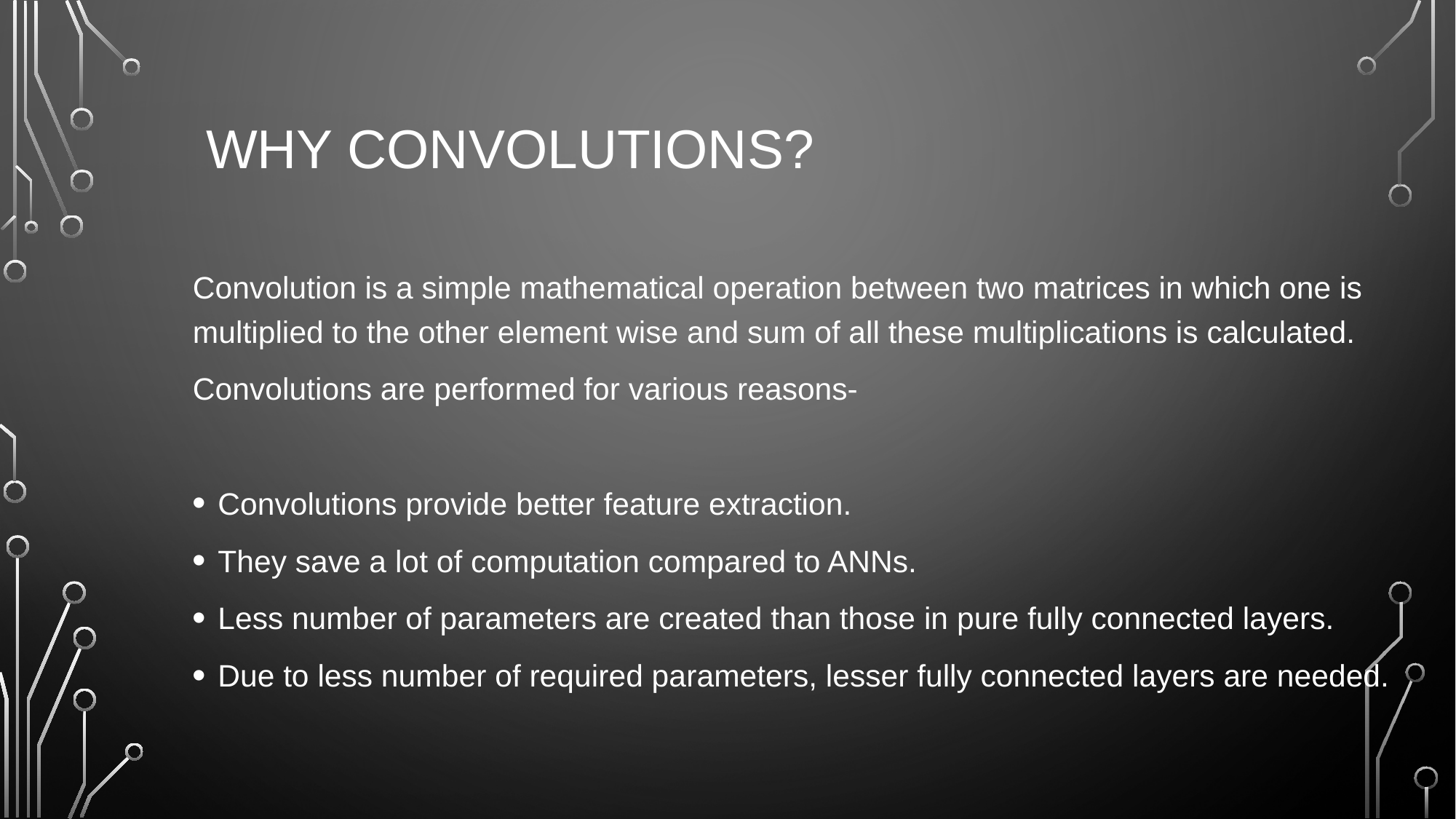

# Why Convolutions?
Convolution is a simple mathematical operation between two matrices in which one is multiplied to the other element wise and sum of all these multiplications is calculated.
Convolutions are performed for various reasons-

Convolutions provide better feature extraction.
They save a lot of computation compared to ANNs.
Less number of parameters are created than those in pure fully connected layers.
Due to less number of required parameters, lesser fully connected layers are needed.